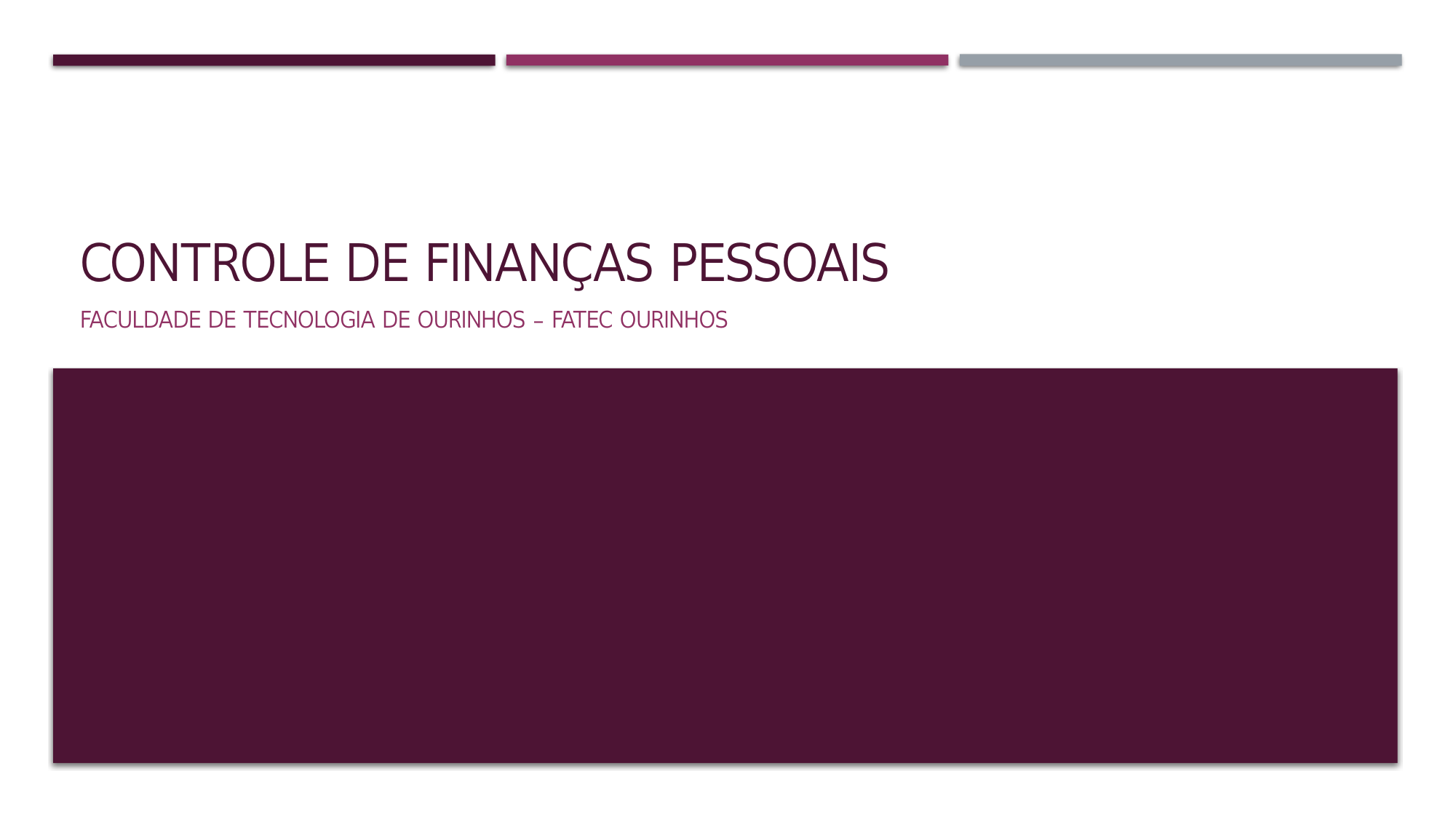

# Controle de finanças pessoais
FACULDADE DE TECNOLOGIA DE OURINHOS – FATEC OURINHOS